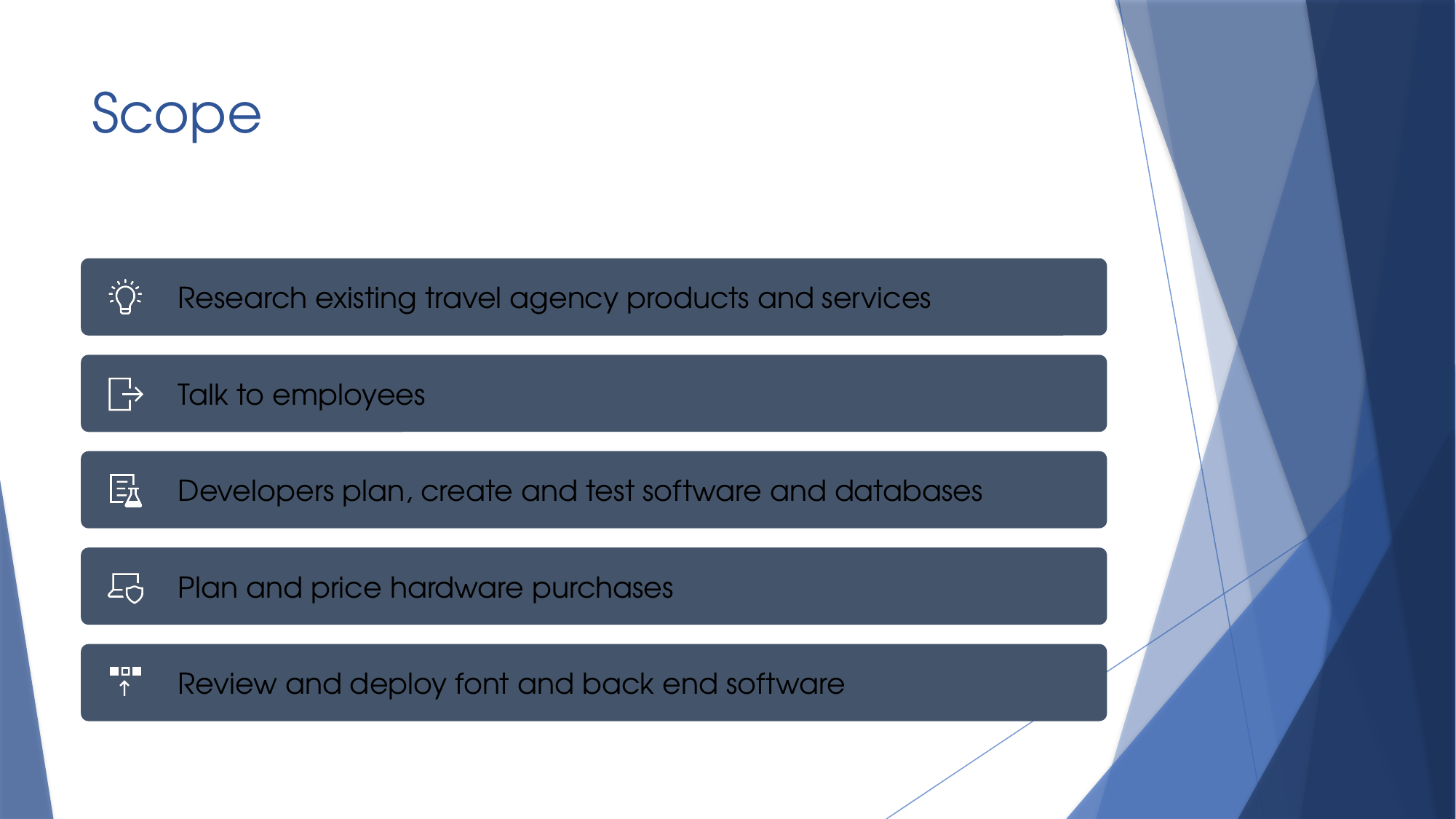

# Scope
Research existing travel agency products and services
Talk to employees
Developers plan, create and test software and databases
Plan and price hardware purchases
Review and deploy font and back end software